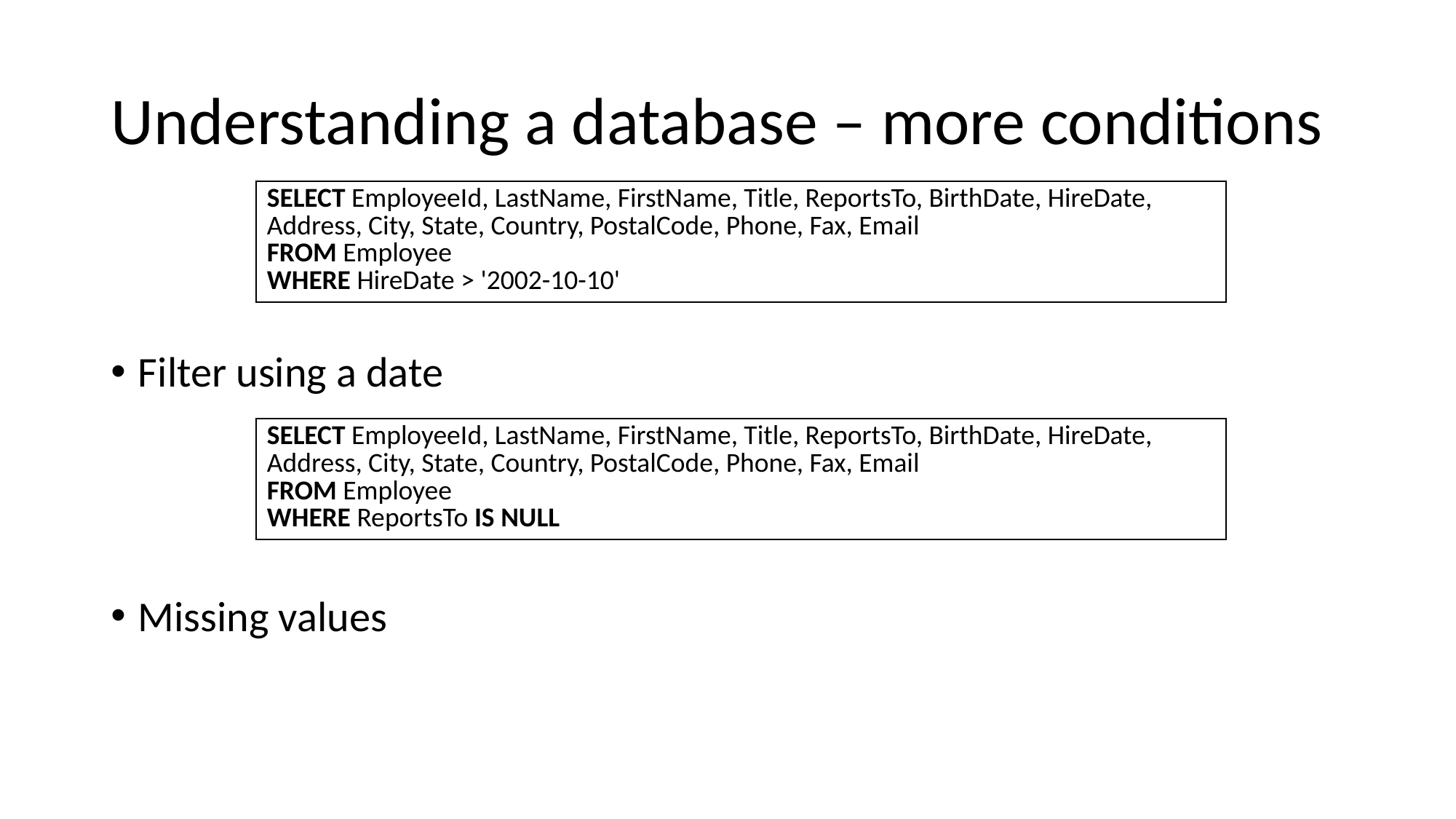

# Understanding a database – more conditions
| SELECT EmployeeId, LastName, FirstName, Title, ReportsTo, BirthDate, HireDate, Address, City, State, Country, PostalCode, Phone, Fax, Email FROM Employee WHERE HireDate > '2002-10-10' |
| --- |

Filter using a date

Missing values

| SELECT EmployeeId, LastName, FirstName, Title, ReportsTo, BirthDate, HireDate, Address, City, State, Country, PostalCode, Phone, Fax, Email FROM Employee WHERE ReportsTo IS NULL |
| --- |